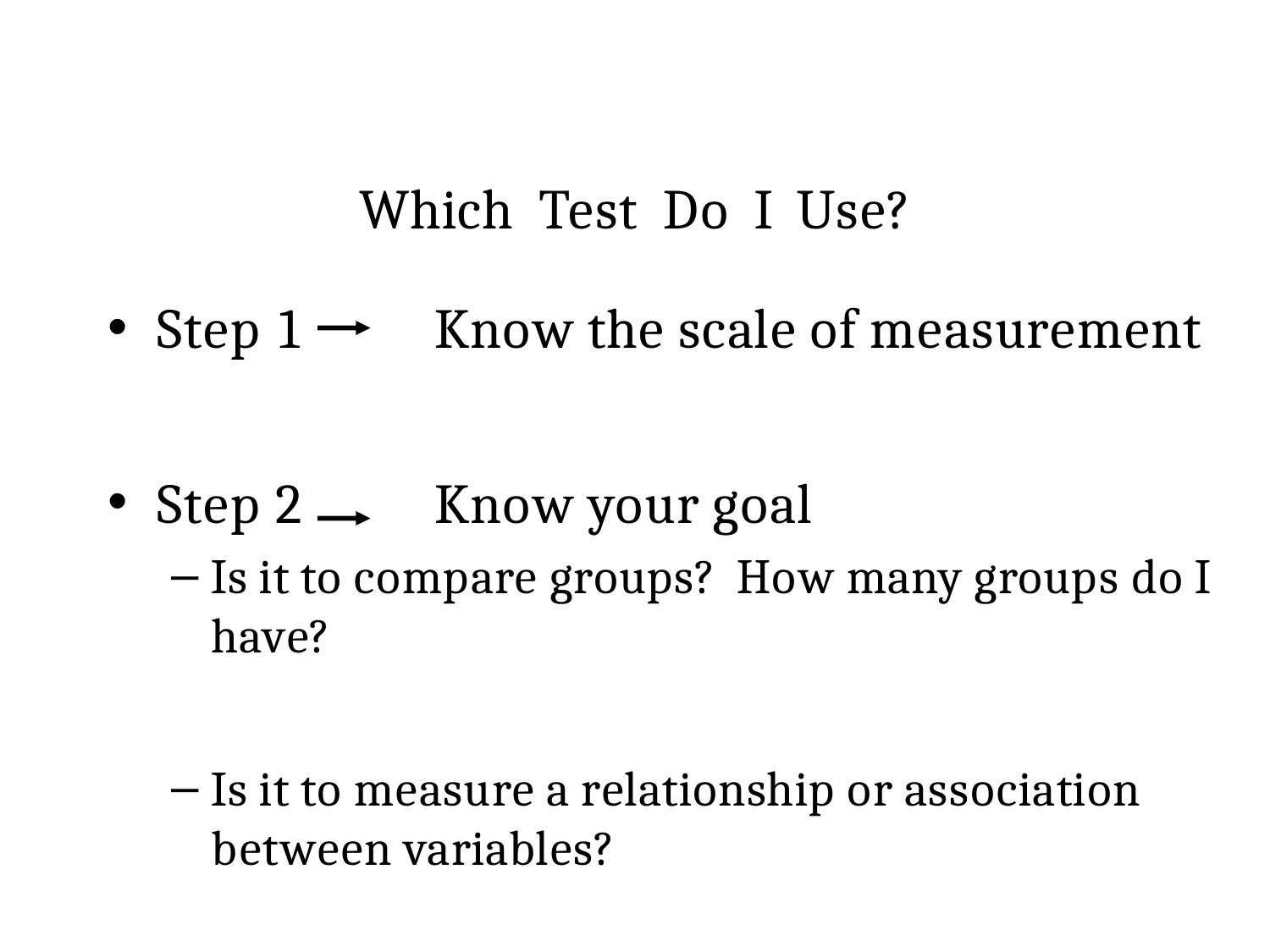

# Which  Test  Do  I  Use?
Step 1  	  Know the scale of measurement

Step 2	  Know your goal
Is it to compare groups?  How many groups do I have?

Is it to measure a relationship or association between variables?